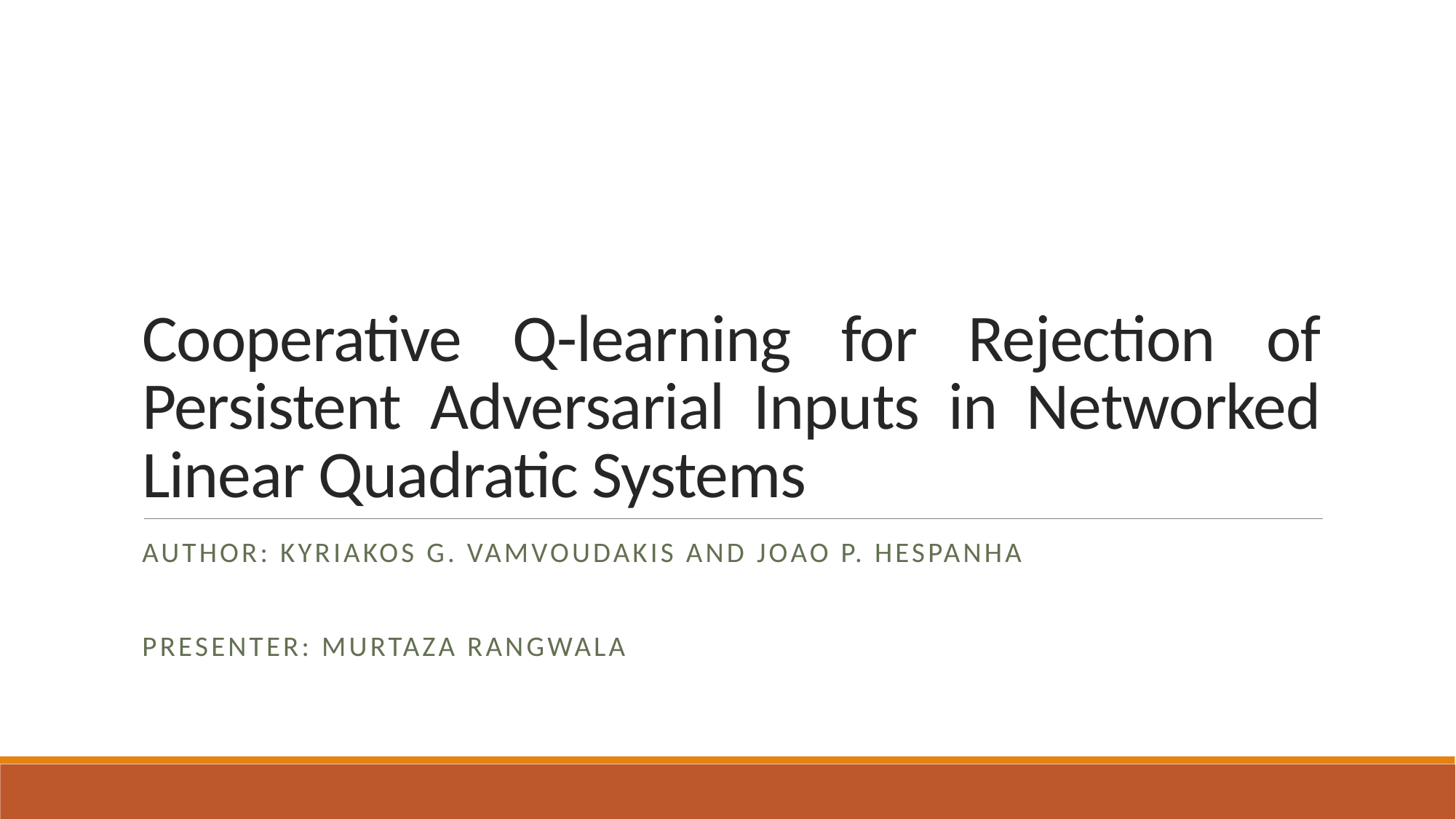

# Cooperative Q-learning for Rejection of Persistent Adversarial Inputs in Networked Linear Quadratic Systems
Author: Kyriakos G. Vamvoudakis and Joao P. Hespanha

Presenter: Murtaza Rangwala